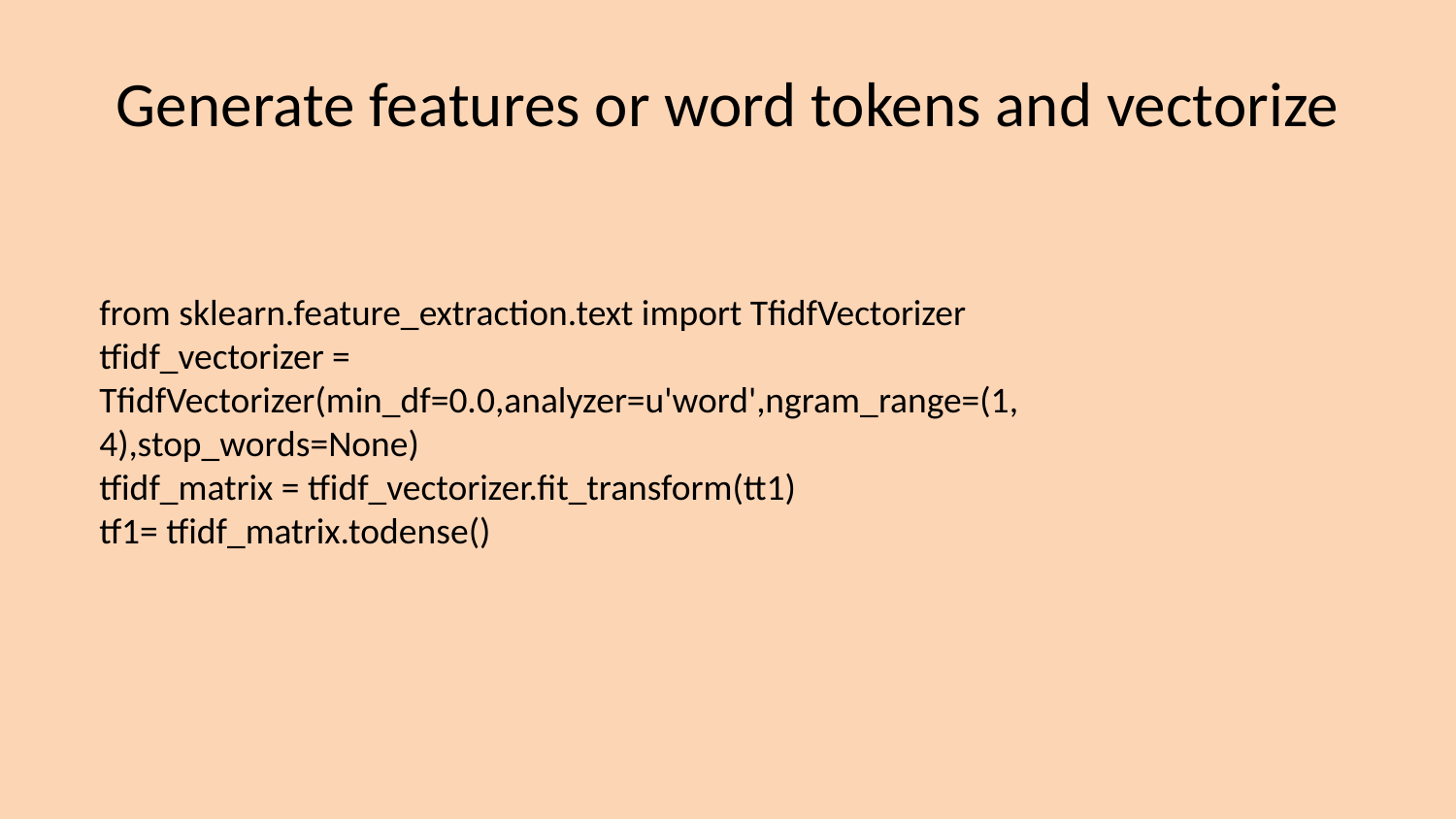

# Generate features or word tokens and vectorize
from sklearn.feature_extraction.text import TfidfVectorizer
tfidf_vectorizer = TfidfVectorizer(min_df=0.0,analyzer=u'word',ngram_range=(1, 4),stop_words=None)
tfidf_matrix = tfidf_vectorizer.fit_transform(tt1)
tf1= tfidf_matrix.todense()